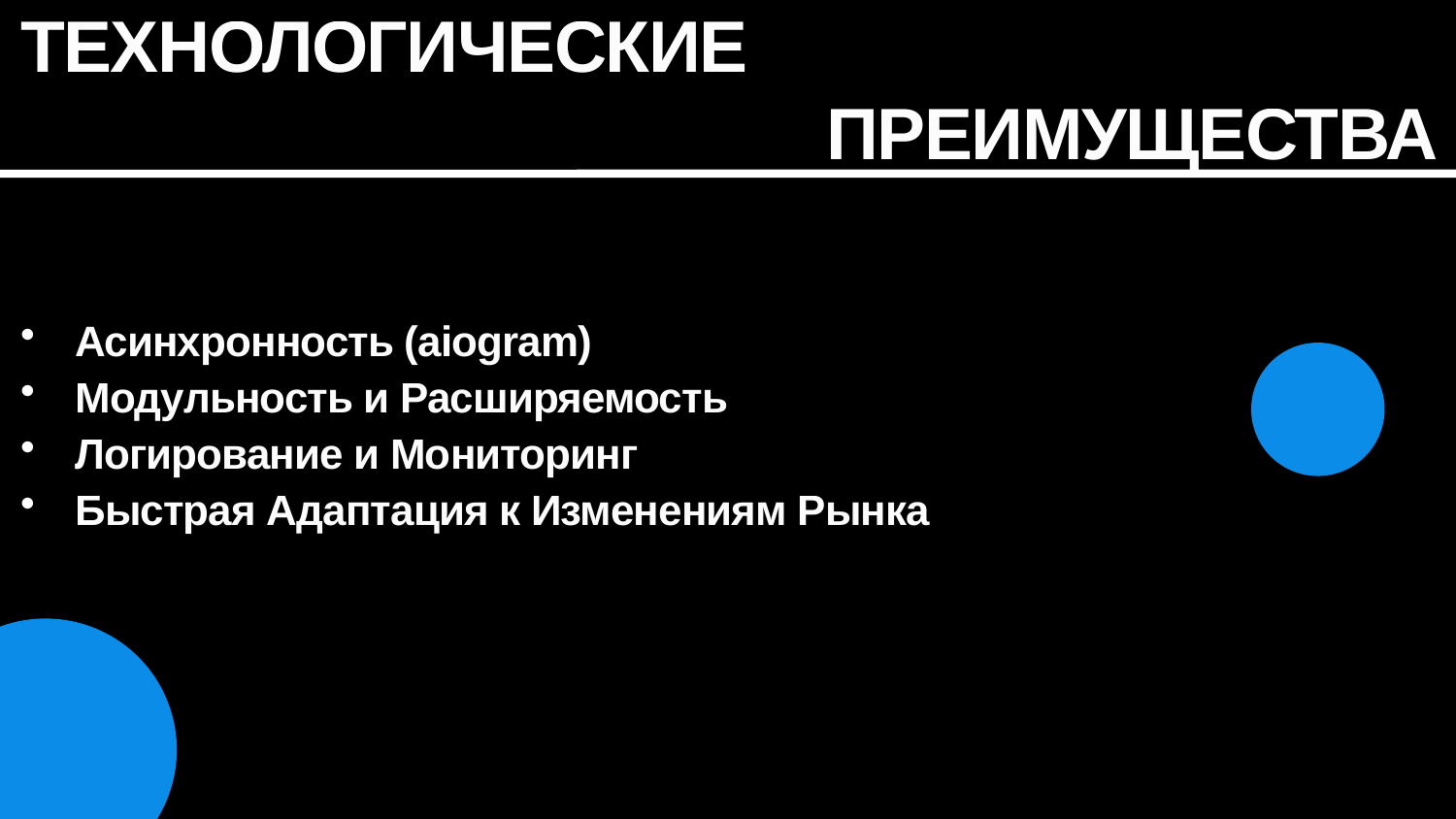

ТЕХНОЛОГИЧЕСКИЕ
                                           ПРЕИМУЩЕСТВА

Асинхронность (aiogram)
Модульность и Расширяемость
Логирование и Мониторинг
Быстрая Адаптация к Изменениям Рынка